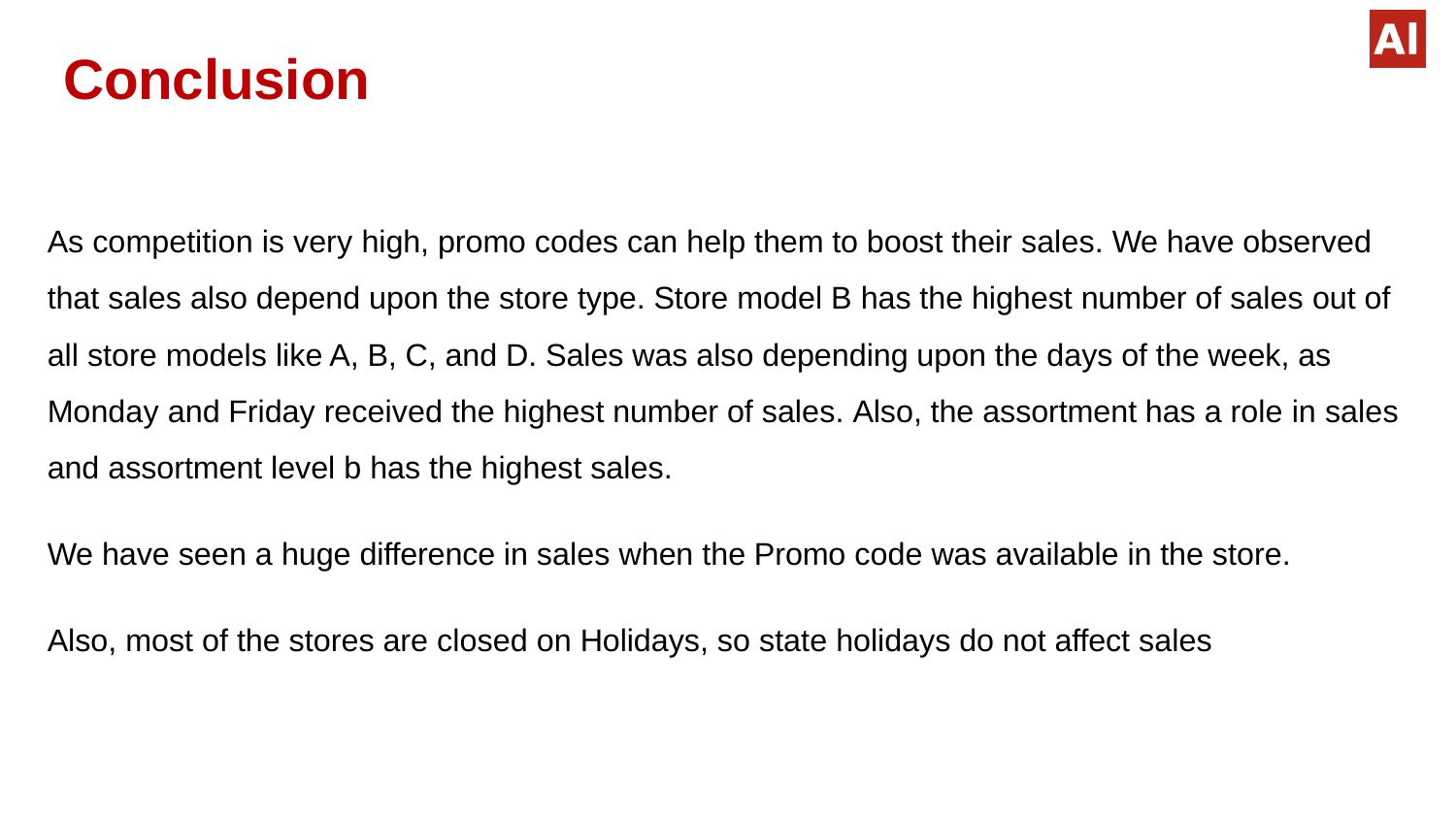

# Conclusion
As competition is very high, promo codes can help them to boost their sales. We have observed  that sales also depend upon the store type. Store model B has the highest number of sales out of  all store models like A, B, C, and D. Sales was also depending upon the days of the week, as  Monday and Friday received the highest number of sales. Also, the assortment has a role in sales  and assortment level b has the highest sales.
We have seen a huge difference in sales when the Promo code was available in the store.  Also, most of the stores are closed on Holidays, so state holidays do not affect sales